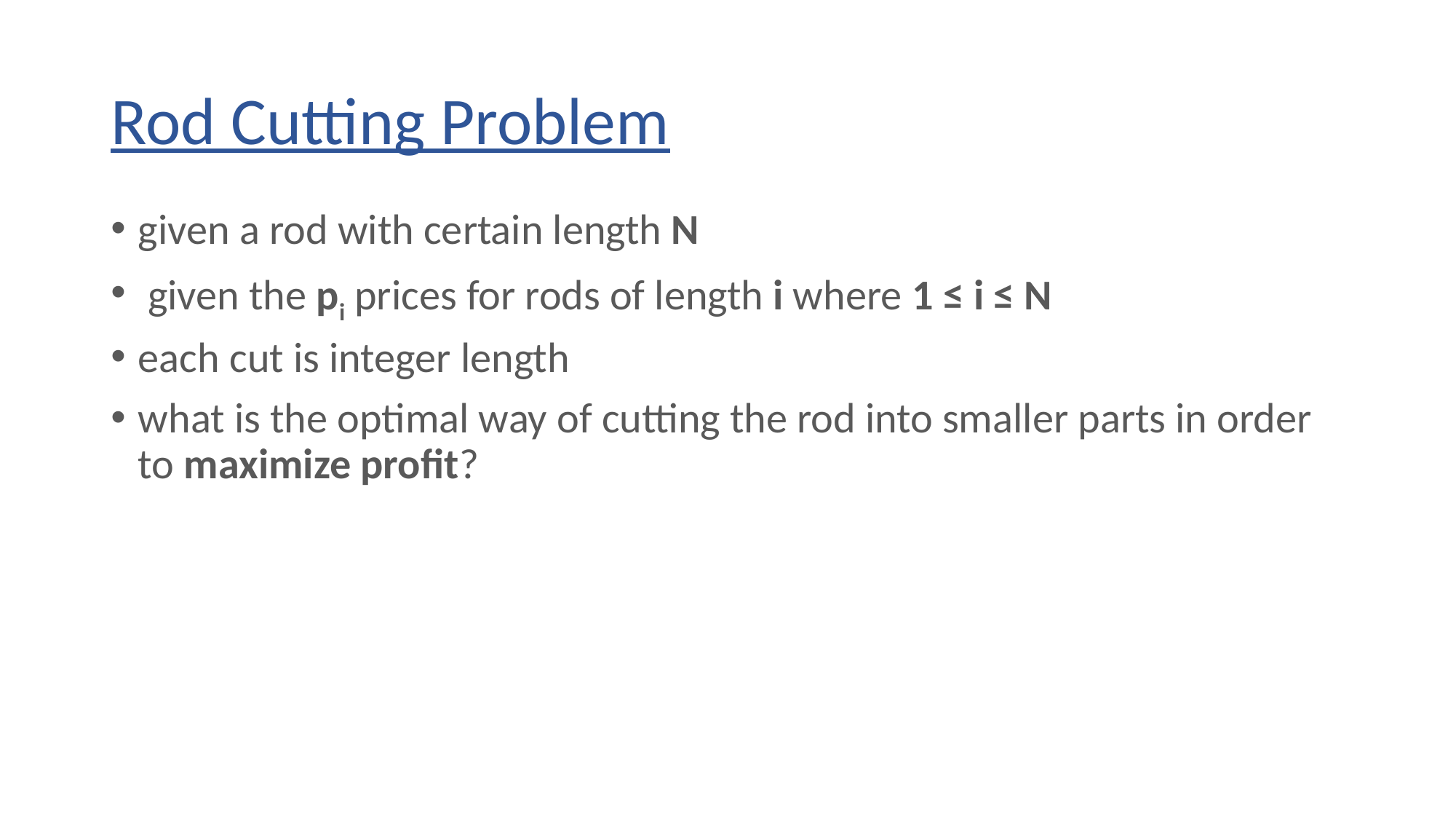

# Rod Cutting Problem
given a rod with certain length N
 given the pi prices for rods of length i where 1 ≤ i ≤ N
each cut is integer length
what is the optimal way of cutting the rod into smaller parts in order to maximize profit?